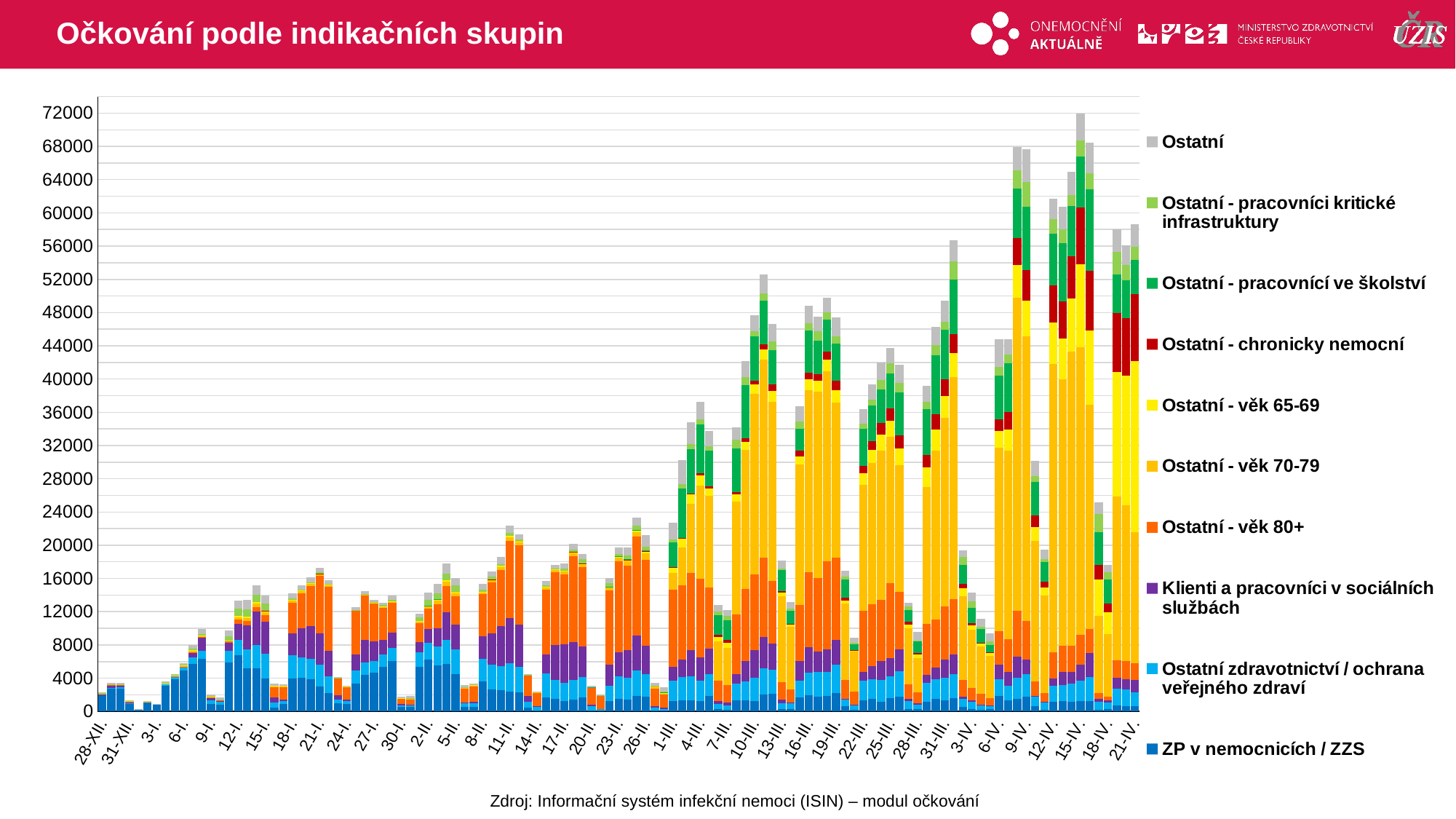

# Očkování podle indikačních skupin

### Chart

| Category | ZP v nemocnicích / ZZS | Ostatní zdravotnictví / ochrana veřejného zdraví | Klienti a pracovníci v sociálních službách | Ostatní - věk 80+ | Ostatní - věk 70-79 | Ostatní - věk 65-69 | Ostatní - chronicky nemocní | Ostatní - pracovnící ve školství | Ostatní - pracovníci kritické infrastruktury | Ostatní |
|---|---|---|---|---|---|---|---|---|---|---|
| 28-XII. | 1926.0 | 72.0 | 76.0 | 30.0 | 47.0 | 26.0 | 0.0 | 0.0 | 8.0 | 109.0 |
| 29-XII. | 2769.0 | 79.0 | 310.0 | 36.0 | 54.0 | 37.0 | 0.0 | 0.0 | 4.0 | 155.0 |
| 30-XII. | 2735.0 | 151.0 | 291.0 | 24.0 | 25.0 | 24.0 | 0.0 | 0.0 | 36.0 | 188.0 |
| 31-XII. | 893.0 | 85.0 | 195.0 | 20.0 | 26.0 | 14.0 | 1.0 | 0.0 | 2.0 | 68.0 |
| 1-I. | 219.0 | 26.0 | 4.0 | 1.0 | 3.0 | 0.0 | 0.0 | 0.0 | 4.0 | 3.0 |
| 2-I. | 1139.0 | 45.0 | 0.0 | 5.0 | 9.0 | 1.0 | 0.0 | 0.0 | 0.0 | 50.0 |
| 3-I. | 828.0 | 40.0 | 2.0 | 3.0 | 6.0 | 7.0 | 0.0 | 0.0 | 0.0 | 27.0 |
| 4-I. | 3078.0 | 219.0 | 3.0 | 20.0 | 44.0 | 22.0 | 0.0 | 0.0 | 14.0 | 166.0 |
| 5-I. | 3857.0 | 318.0 | 12.0 | 31.0 | 58.0 | 48.0 | 0.0 | 0.0 | 37.0 | 132.0 |
| 6-I. | 4882.0 | 412.0 | 55.0 | 38.0 | 100.0 | 52.0 | 1.0 | 0.0 | 83.0 | 190.0 |
| 7-I. | 5703.0 | 780.0 | 614.0 | 63.0 | 148.0 | 80.0 | 0.0 | 0.0 | 148.0 | 418.0 |
| 8-I. | 6329.0 | 1003.0 | 1588.0 | 73.0 | 97.0 | 63.0 | 0.0 | 0.0 | 171.0 | 600.0 |
| 9-I. | 887.0 | 432.0 | 303.0 | 41.0 | 72.0 | 58.0 | 0.0 | 0.0 | 26.0 | 191.0 |
| 10-I. | 781.0 | 383.0 | 78.0 | 64.0 | 90.0 | 57.0 | 0.0 | 0.0 | 3.0 | 267.0 |
| 11-I. | 5885.0 | 1447.0 | 917.0 | 145.0 | 99.0 | 69.0 | 0.0 | 0.0 | 468.0 | 749.0 |
| 12-I. | 6759.0 | 1819.0 | 1942.0 | 552.0 | 275.0 | 147.0 | 0.0 | 0.0 | 852.0 | 1003.0 |
| 13-I. | 5203.0 | 2297.0 | 2869.0 | 478.0 | 430.0 | 161.0 | 0.0 | 1.0 | 876.0 | 1151.0 |
| 14-I. | 5195.0 | 2797.0 | 4020.0 | 572.0 | 439.0 | 148.0 | 0.0 | 1.0 | 829.0 | 1158.0 |
| 15-I. | 3923.0 | 3030.0 | 3845.0 | 779.0 | 393.0 | 138.0 | 4.0 | 0.0 | 832.0 | 976.0 |
| 16-I. | 470.0 | 630.0 | 616.0 | 1194.0 | 164.0 | 48.0 | 0.0 | 0.0 | 0.0 | 251.0 |
| 17-I. | 902.0 | 310.0 | 242.0 | 1467.0 | 115.0 | 27.0 | 0.0 | 0.0 | 0.0 | 162.0 |
| 18-I. | 3949.0 | 2812.0 | 2665.0 | 3636.0 | 283.0 | 97.0 | 2.0 | 0.0 | 113.0 | 620.0 |
| 19-I. | 4012.0 | 2489.0 | 3524.0 | 4217.0 | 232.0 | 91.0 | 0.0 | 0.0 | 113.0 | 521.0 |
| 20-I. | 3873.0 | 2476.0 | 3925.0 | 4834.0 | 279.0 | 87.0 | 0.0 | 0.0 | 77.0 | 606.0 |
| 21-I. | 2992.0 | 2604.0 | 3792.0 | 6884.0 | 263.0 | 82.0 | 2.0 | 1.0 | 115.0 | 519.0 |
| 22-I. | 2213.0 | 2024.0 | 3081.0 | 7715.0 | 215.0 | 55.0 | 0.0 | 0.0 | 33.0 | 423.0 |
| 23-I. | 1001.0 | 379.0 | 605.0 | 2012.0 | 19.0 | 7.0 | 0.0 | 0.0 | 3.0 | 107.0 |
| 24-I. | 869.0 | 391.0 | 126.0 | 1572.0 | 52.0 | 18.0 | 0.0 | 0.0 | 3.0 | 69.0 |
| 25-I. | 3377.0 | 1525.0 | 1922.0 | 5271.0 | 91.0 | 27.0 | 0.0 | 0.0 | 25.0 | 299.0 |
| 26-I. | 4426.0 | 1489.0 | 2655.0 | 5388.0 | 81.0 | 54.0 | 0.0 | 0.0 | 43.0 | 307.0 |
| 27-I. | 4698.0 | 1360.0 | 2374.0 | 4535.0 | 102.0 | 31.0 | 0.0 | 0.0 | 47.0 | 312.0 |
| 28-I. | 5372.0 | 1442.0 | 1796.0 | 3884.0 | 119.0 | 43.0 | 1.0 | 0.0 | 109.0 | 340.0 |
| 29-I. | 6093.0 | 1535.0 | 1844.0 | 3594.0 | 131.0 | 53.0 | 1.0 | 0.0 | 140.0 | 570.0 |
| 30-I. | 562.0 | 194.0 | 178.0 | 585.0 | 68.0 | 52.0 | 0.0 | 0.0 | 0.0 | 158.0 |
| 31-I. | 559.0 | 185.0 | 63.0 | 615.0 | 100.0 | 52.0 | 0.0 | 0.0 | 20.0 | 248.0 |
| 1-II. | 5356.0 | 1724.0 | 1288.0 | 2270.0 | 153.0 | 87.0 | 0.0 | 0.0 | 429.0 | 494.0 |
| 2-II. | 6268.0 | 1943.0 | 1667.0 | 2478.0 | 259.0 | 126.0 | 0.0 | 3.0 | 667.0 | 855.0 |
| 3-II. | 5511.0 | 2311.0 | 2191.0 | 2842.0 | 453.0 | 179.0 | 0.0 | 1.0 | 754.0 | 1077.0 |
| 4-II. | 5672.0 | 2897.0 | 3355.0 | 3207.0 | 487.0 | 173.0 | 0.0 | 0.0 | 804.0 | 1167.0 |
| 5-II. | 4492.0 | 2950.0 | 2976.0 | 3434.0 | 385.0 | 131.0 | 2.0 | 0.0 | 789.0 | 862.0 |
| 6-II. | 578.0 | 429.0 | 42.0 | 1723.0 | 79.0 | 46.0 | 0.0 | 0.0 | 5.0 | 261.0 |
| 7-II. | 542.0 | 397.0 | 177.0 | 1932.0 | 80.0 | 23.0 | 0.0 | 0.0 | 3.0 | 158.0 |
| 8-II. | 3578.0 | 2741.0 | 2731.0 | 5035.0 | 254.0 | 87.0 | 1.0 | 0.0 | 247.0 | 653.0 |
| 9-II. | 2659.0 | 2961.0 | 3771.0 | 6114.0 | 284.0 | 104.0 | 1.0 | 1.0 | 304.0 | 668.0 |
| 10-II. | 2525.0 | 2969.0 | 4810.0 | 6733.0 | 349.0 | 128.0 | 0.0 | 0.0 | 188.0 | 892.0 |
| 11-II. | 2350.0 | 3451.0 | 5438.0 | 9245.0 | 500.0 | 157.0 | 1.0 | 1.0 | 328.0 | 852.0 |
| 12-II. | 2308.0 | 3092.0 | 5019.0 | 9544.0 | 420.0 | 102.0 | 1.0 | 1.0 | 164.0 | 643.0 |
| 13-II. | 488.0 | 673.0 | 710.0 | 2417.0 | 113.0 | 15.0 | 0.0 | 1.0 | 4.0 | 99.0 |
| 14-II. | 97.0 | 432.0 | 133.0 | 1577.0 | 40.0 | 16.0 | 1.0 | 0.0 | 0.0 | 57.0 |
| 15-II. | 1722.0 | 2822.0 | 2318.0 | 7824.0 | 258.0 | 76.0 | 2.0 | 0.0 | 126.0 | 514.0 |
| 16-II. | 1466.0 | 2358.0 | 4194.0 | 8727.0 | 263.0 | 98.0 | 1.0 | 1.0 | 68.0 | 430.0 |
| 17-II. | 1225.0 | 2235.0 | 4625.0 | 8389.0 | 336.0 | 141.0 | 0.0 | 1.0 | 259.0 | 600.0 |
| 18-II. | 1408.0 | 2362.0 | 4574.0 | 10309.0 | 392.0 | 164.0 | 4.0 | 2.0 | 256.0 | 733.0 |
| 19-II. | 1727.0 | 2408.0 | 3648.0 | 9561.0 | 325.0 | 126.0 | 10.0 | 2.0 | 484.0 | 652.0 |
| 20-II. | 138.0 | 477.0 | 162.0 | 2048.0 | 70.0 | 20.0 | 0.0 | 3.0 | 4.0 | 154.0 |
| 21-II. | 103.0 | 168.0 | 3.0 | 1596.0 | 43.0 | 13.0 | 0.0 | 0.0 | 12.0 | 83.0 |
| 22-II. | 1210.0 | 1894.0 | 2497.0 | 8993.0 | 276.0 | 135.0 | 4.0 | 1.0 | 459.0 | 557.0 |
| 23-II. | 1515.0 | 2693.0 | 2949.0 | 10870.0 | 434.0 | 192.0 | 3.0 | 2.0 | 293.0 | 738.0 |
| 24-II. | 1402.0 | 2651.0 | 3306.0 | 10139.0 | 575.0 | 203.0 | 5.0 | 6.0 | 445.0 | 1007.0 |
| 25-II. | 1886.0 | 3016.0 | 4237.0 | 11865.0 | 565.0 | 216.0 | 10.0 | 40.0 | 493.0 | 1013.0 |
| 26-II. | 1764.0 | 2706.0 | 3473.0 | 10317.0 | 788.0 | 256.0 | 20.0 | 51.0 | 426.0 | 1442.0 |
| 27-II. | 123.0 | 299.0 | 169.0 | 2151.0 | 257.0 | 44.0 | 5.0 | 34.0 | 23.0 | 368.0 |
| 28-II. | 81.0 | 230.0 | 105.0 | 1615.0 | 110.0 | 54.0 | 0.0 | 179.0 | 11.0 | 482.0 |
| 1-III. | 1275.0 | 2401.0 | 1684.0 | 9267.0 | 2029.0 | 645.0 | 23.0 | 3030.0 | 321.0 | 2015.0 |
| 2-III. | 1356.0 | 2791.0 | 2111.0 | 8919.0 | 4590.0 | 1040.0 | 25.0 | 6037.0 | 464.0 | 2945.0 |
| 3-III. | 1322.0 | 2941.0 | 3130.0 | 9297.0 | 8266.0 | 1132.0 | 128.0 | 5306.0 | 663.0 | 2587.0 |
| 4-III. | 1240.0 | 2439.0 | 2858.0 | 9397.0 | 11249.0 | 1256.0 | 243.0 | 5872.0 | 572.0 | 2105.0 |
| 5-III. | 1889.0 | 2604.0 | 3018.0 | 7376.0 | 11022.0 | 946.0 | 217.0 | 4289.0 | 577.0 | 1812.0 |
| 6-III. | 239.0 | 625.0 | 422.0 | 2368.0 | 4798.0 | 471.0 | 286.0 | 2388.0 | 395.0 | 783.0 |
| 7-III. | 166.0 | 571.0 | 300.0 | 2104.0 | 4541.0 | 593.0 | 329.0 | 2347.0 | 513.0 | 699.0 |
| 8-III. | 1339.0 | 1990.0 | 1186.0 | 7183.0 | 13559.0 | 898.0 | 257.0 | 5249.0 | 1017.0 | 1538.0 |
| 9-III. | 1323.0 | 2318.0 | 2466.0 | 8588.0 | 16747.0 | 1026.0 | 432.0 | 6359.0 | 975.0 | 1905.0 |
| 10-III. | 1277.0 | 2800.0 | 3310.0 | 9131.0 | 21720.0 | 1119.0 | 445.0 | 5376.0 | 588.0 | 1941.0 |
| 11-III. | 2010.0 | 3169.0 | 3774.0 | 9530.0 | 23817.0 | 1292.0 | 619.0 | 5187.0 | 882.0 | 2339.0 |
| 12-III. | 2129.0 | 2891.0 | 3138.0 | 7502.0 | 21570.0 | 1371.0 | 717.0 | 4172.0 | 1015.0 | 2139.0 |
| 13-III. | 310.0 | 665.0 | 412.0 | 2155.0 | 10336.0 | 380.0 | 228.0 | 2543.0 | 199.0 | 966.0 |
| 14-III. | 285.0 | 700.0 | 110.0 | 1589.0 | 7494.0 | 253.0 | 80.0 | 1586.0 | 306.0 | 742.0 |
| 15-III. | 1667.0 | 2060.0 | 2323.0 | 6747.0 | 16944.0 | 981.0 | 628.0 | 2664.0 | 921.0 | 1756.0 |
| 16-III. | 1918.0 | 2740.0 | 3057.0 | 9067.0 | 21850.0 | 1338.0 | 793.0 | 5106.0 | 863.0 | 2124.0 |
| 17-III. | 1793.0 | 2945.0 | 2472.0 | 8812.0 | 22430.0 | 1334.0 | 838.0 | 4030.0 | 1069.0 | 1800.0 |
| 18-III. | 1865.0 | 2893.0 | 2671.0 | 10675.0 | 22857.0 | 1403.0 | 949.0 | 3883.0 | 857.0 | 1723.0 |
| 19-III. | 2183.0 | 3483.0 | 2901.0 | 9914.0 | 18662.0 | 1531.0 | 1117.0 | 4489.0 | 831.0 | 2304.0 |
| 20-III. | 638.0 | 840.0 | 56.0 | 2281.0 | 9135.0 | 376.0 | 319.0 | 2189.0 | 379.0 | 729.0 |
| 21-III. | 227.0 | 587.0 | 16.0 | 1577.0 | 4786.0 | 127.0 | 64.0 | 703.0 | 160.0 | 606.0 |
| 22-III. | 1370.0 | 2332.0 | 1052.0 | 7377.0 | 15147.0 | 1395.0 | 883.0 | 4484.0 | 607.0 | 1715.0 |
| 23-III. | 1501.0 | 2394.0 | 1576.0 | 7422.0 | 17002.0 | 1573.0 | 1065.0 | 4307.0 | 695.0 | 1850.0 |
| 24-III. | 1175.0 | 2649.0 | 2243.0 | 7332.0 | 17964.0 | 1943.0 | 1375.0 | 4098.0 | 1127.0 | 2095.0 |
| 25-III. | 1595.0 | 2608.0 | 2200.0 | 9070.0 | 17579.0 | 1925.0 | 1451.0 | 4205.0 | 1264.0 | 1814.0 |
| 26-III. | 1809.0 | 3059.0 | 2592.0 | 6915.0 | 15282.0 | 1986.0 | 1592.0 | 5136.0 | 1189.0 | 2159.0 |
| 27-III. | 312.0 | 952.0 | 214.0 | 1753.0 | 6769.0 | 468.0 | 328.0 | 1394.0 | 444.0 | 429.0 |
| 28-III. | 241.0 | 600.0 | 164.0 | 1292.0 | 4115.0 | 483.0 | 91.0 | 1460.0 | 78.0 | 1026.0 |
| 29-III. | 1179.0 | 2248.0 | 965.0 | 6175.0 | 16481.0 | 2281.0 | 1510.0 | 5560.0 | 840.0 | 1964.0 |
| 30-III. | 1483.0 | 2349.0 | 1443.0 | 5825.0 | 20268.0 | 2585.0 | 1792.0 | 7165.0 | 1162.0 | 2192.0 |
| 31-III. | 1352.0 | 2664.0 | 2215.0 | 6437.0 | 22697.0 | 2565.0 | 2053.0 | 5988.0 | 949.0 | 2485.0 |
| 1-IV. | 1604.0 | 2911.0 | 2351.0 | 6630.0 | 26706.0 | 2923.0 | 2246.0 | 6568.0 | 2200.0 | 2532.0 |
| 2-IV. | 581.0 | 953.0 | 267.0 | 1987.0 | 10109.0 | 895.0 | 525.0 | 2277.0 | 1013.0 | 736.0 |
| 3-IV. | 293.0 | 877.0 | 150.0 | 1459.0 | 7037.0 | 548.0 | 257.0 | 1843.0 | 780.0 | 1045.0 |
| 4-IV. | 233.0 | 523.0 | 44.0 | 1309.0 | 5693.0 | 358.0 | 135.0 | 1668.0 | 236.0 | 965.0 |
| 5-IV. | 248.0 | 405.0 | 31.0 | 892.0 | 5097.0 | 331.0 | 131.0 | 825.0 | 435.0 | 995.0 |
| 6-IV. | 1827.0 | 2088.0 | 1718.0 | 3983.0 | 22135.0 | 2007.0 | 1399.0 | 5295.0 | 1027.0 | 3272.0 |
| 7-IV. | 1362.0 | 1764.0 | 1661.0 | 3865.0 | 22771.0 | 2526.0 | 2089.0 | 5854.0 | 1057.0 | 1856.0 |
| 8-IV. | 1536.0 | 2497.0 | 2519.0 | 5541.0 | 37681.0 | 3978.0 | 3257.0 | 5907.0 | 2177.0 | 2845.0 |
| 9-IV. | 1813.0 | 2657.0 | 1726.0 | 4670.0 | 34306.0 | 4265.0 | 3722.0 | 7618.0 | 2965.0 | 3907.0 |
| 10-IV. | 646.0 | 1098.0 | 103.0 | 1741.0 | 16917.0 | 1652.0 | 1443.0 | 3994.0 | 712.0 | 1857.0 |
| 11-IV. | 230.0 | 813.0 | 112.0 | 1038.0 | 11790.0 | 888.0 | 698.0 | 2384.0 | 364.0 | 1129.0 |
| 12-IV. | 1161.0 | 1913.0 | 857.0 | 3217.0 | 34687.0 | 4951.0 | 4481.0 | 6193.0 | 1769.0 | 2468.0 |
| 13-IV. | 1226.0 | 1945.0 | 1617.0 | 3152.0 | 32033.0 | 4864.0 | 4536.0 | 6997.0 | 1624.0 | 2735.0 |
| 14-IV. | 1145.0 | 2198.0 | 1402.0 | 3154.0 | 35362.0 | 6435.0 | 5098.0 | 6021.0 | 1303.0 | 2833.0 |
| 15-IV. | 1208.0 | 2480.0 | 1968.0 | 3575.0 | 34555.0 | 10001.0 | 6866.0 | 6117.0 | 1898.0 | 3259.0 |
| 16-IV. | 1223.0 | 2930.0 | 2859.0 | 2890.0 | 26963.0 | 8971.0 | 7165.0 | 9837.0 | 1960.0 | 3687.0 |
| 17-IV. | 221.0 | 959.0 | 360.0 | 657.0 | 9330.0 | 4331.0 | 1742.0 | 3957.0 | 2175.0 | 1459.0 |
| 18-IV. | 280.0 | 807.0 | 236.0 | 488.0 | 7451.0 | 2640.0 | 1116.0 | 2885.0 | 810.0 | 879.0 |
| 19-IV. | 752.0 | 1954.0 | 1342.0 | 2125.0 | 19652.0 | 15067.0 | 7056.0 | 4637.0 | 2724.0 | 2742.0 |
| 20-IV. | 674.0 | 1934.0 | 1279.0 | 2209.0 | 18750.0 | 15523.0 | 6929.0 | 4621.0 | 1840.0 | 2367.0 |
| 21-IV. | 628.0 | 1631.0 | 1559.0 | 1950.0 | 15761.0 | 20634.0 | 8092.0 | 4130.0 | 1570.0 | 2682.0 |
Zdroj: Informační systém infekční nemoci (ISIN) – modul očkování